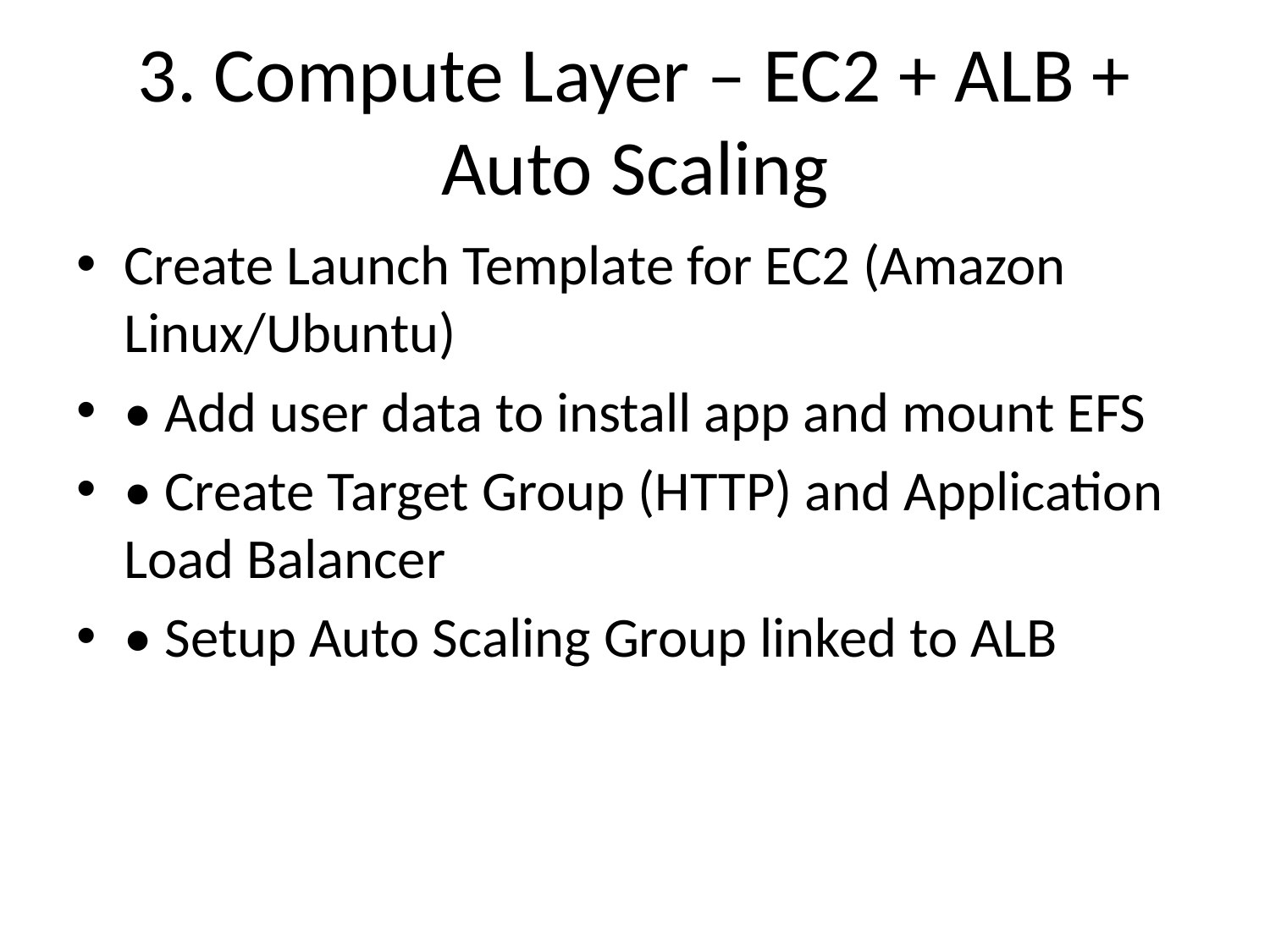

# 3. Compute Layer – EC2 + ALB + Auto Scaling
Create Launch Template for EC2 (Amazon Linux/Ubuntu)
• Add user data to install app and mount EFS
• Create Target Group (HTTP) and Application Load Balancer
• Setup Auto Scaling Group linked to ALB